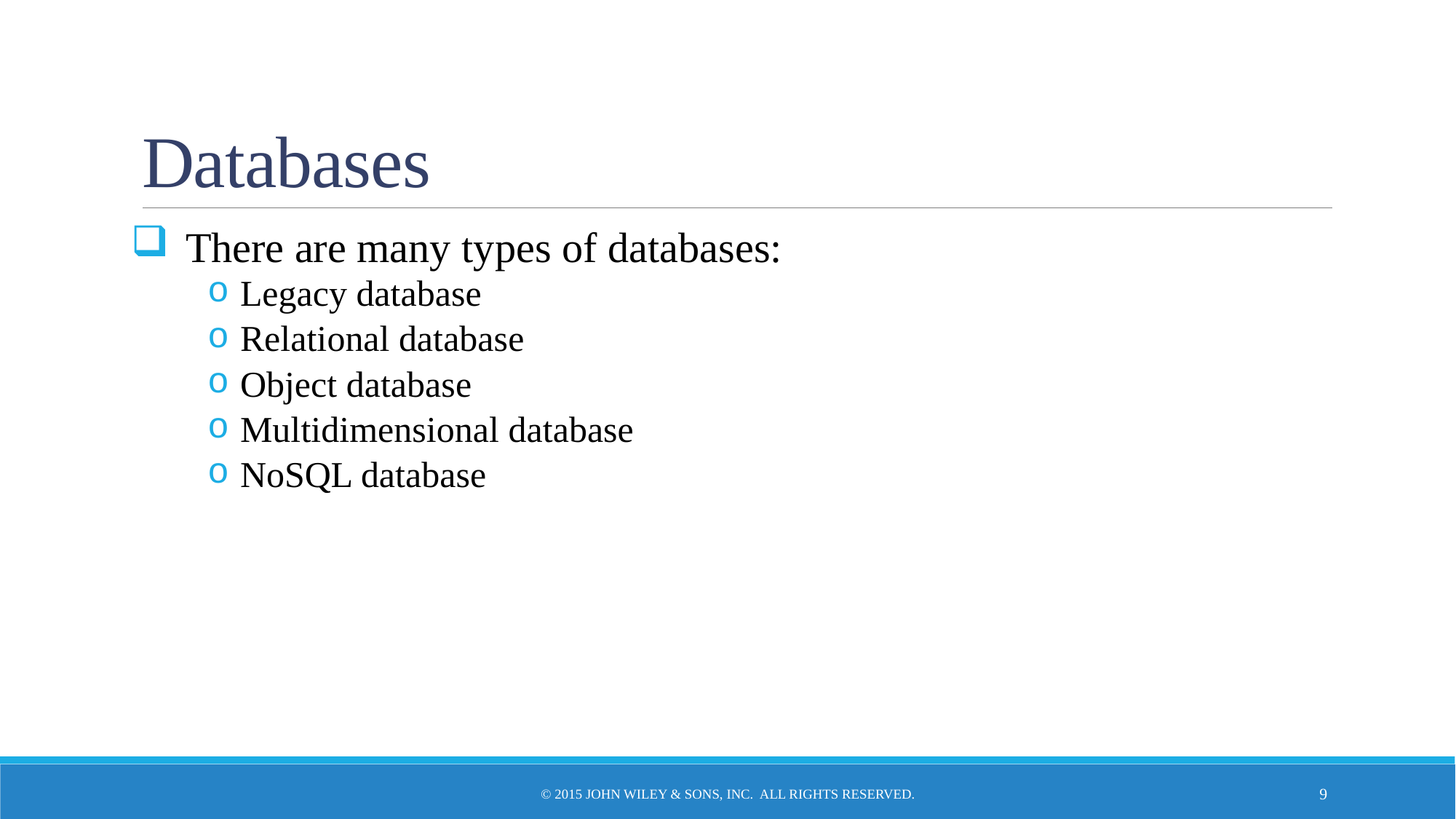

# Databases
There are many types of databases:
Legacy database
Relational database
Object database
Multidimensional database
NoSQL database

© 2015 John Wiley & Sons, Inc.  All rights reserved.
9